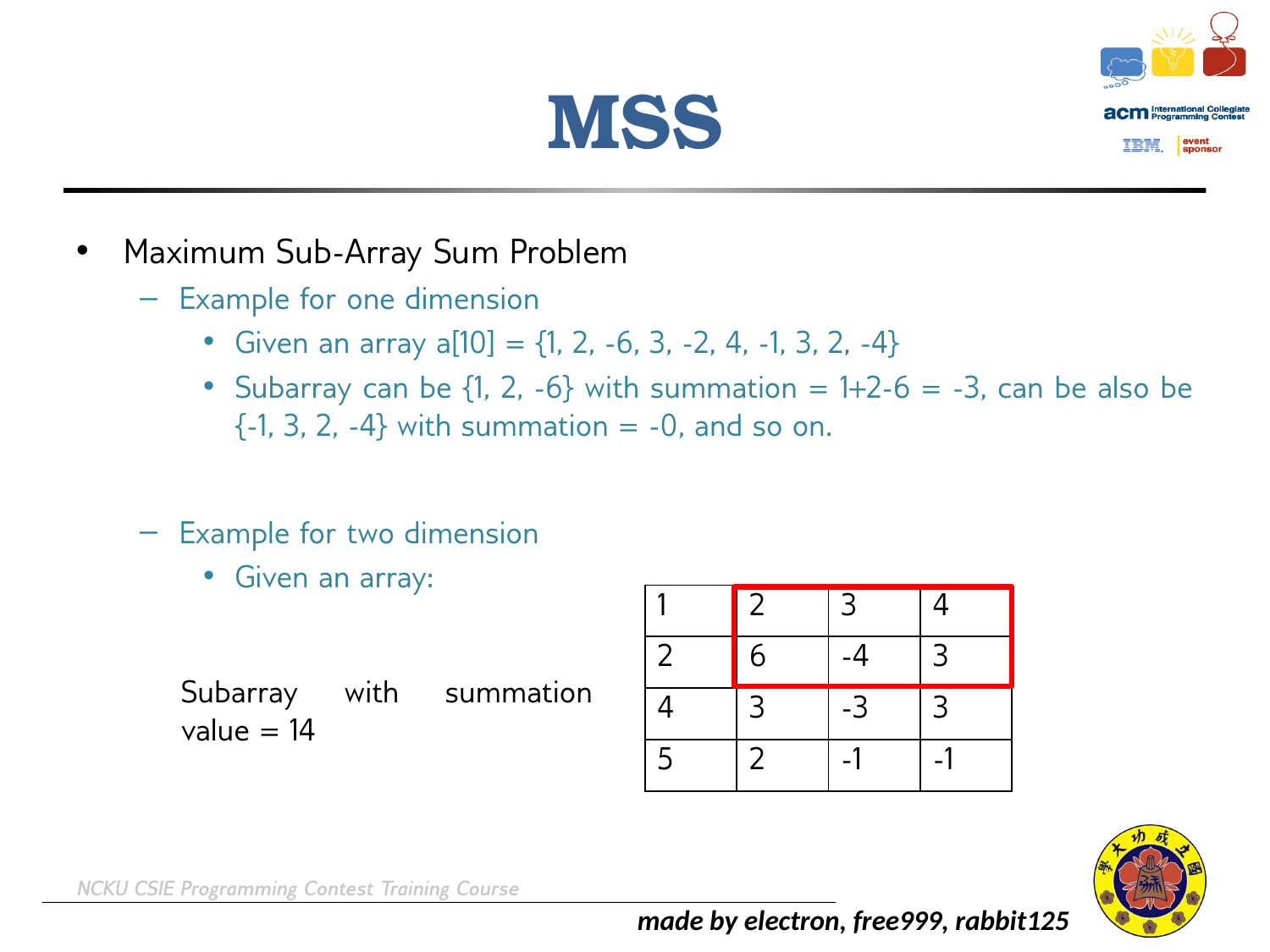

# MSS
Maximum Sub-Array Sum Problem
Example for one dimension
Given an array a[10] = {1, 2, -6, 3, -2, 4, -1, 3, 2, -4}
Subarray can be {1, 2, -6} with summation = 1+2-6 = -3, can be also be {-1, 3, 2, -4} with summation = -0, and so on.

Example for two dimension
Given an array:
| 1 | 2 | 3 | 4 |
| --- | --- | --- | --- |
| 2 | 6 | -4 | 3 |
| 4 | 3 | -3 | 3 |
| 5 | 2 | -1 | -1 |

Subarray with summation value = 14
NCKU CSIE Programming Contest Training Course